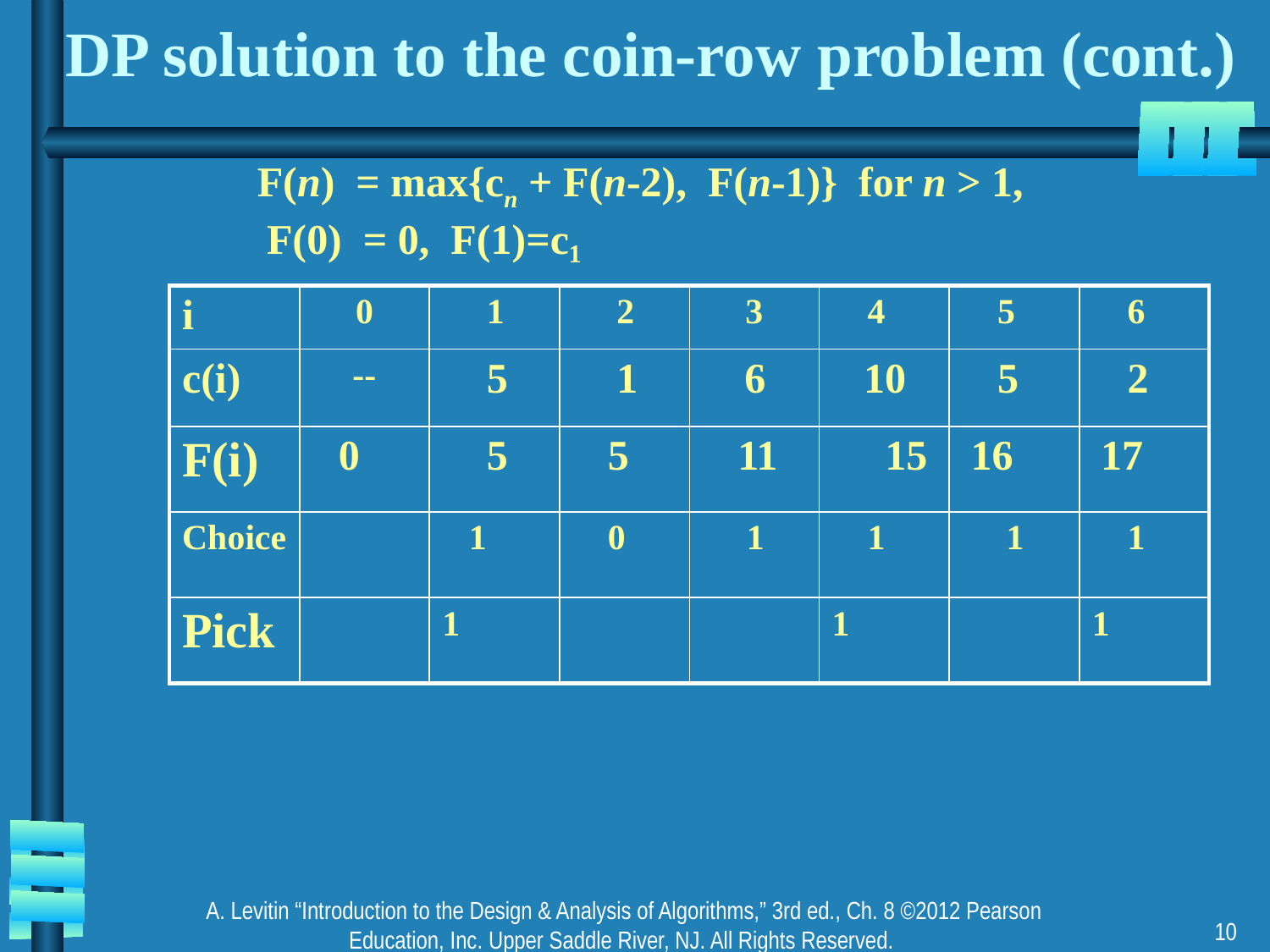

# DP solution to the coin-row problem (cont.)

F(n)  = max{cn + F(n-2),  F(n-1)}  for n > 1,
                  F(0)  = 0,  F(1)=c₁
| i | 0 | 1 | 2 | 3 | 4 | 5 | 6 |
| --- | --- | --- | --- | --- | --- | --- | --- |
| c(i) | -- | 5 | 1 | 6 | 10 | 5 | 2 |
| F(i) | 0 | 5 | 5 | 11 | 15 | 16 | 17 |
| Choice |  | 1 | 0 | 1 | 1 | 1 | 1 |
| Pick |  | 1 |  |  | 1 |  | 1 |
A. Levitin “Introduction to the Design & Analysis of Algorithms,” 3rd ed., Ch. 8 ©2012 Pearson Education, Inc. Upper Saddle River, NJ. All Rights Reserved.
10